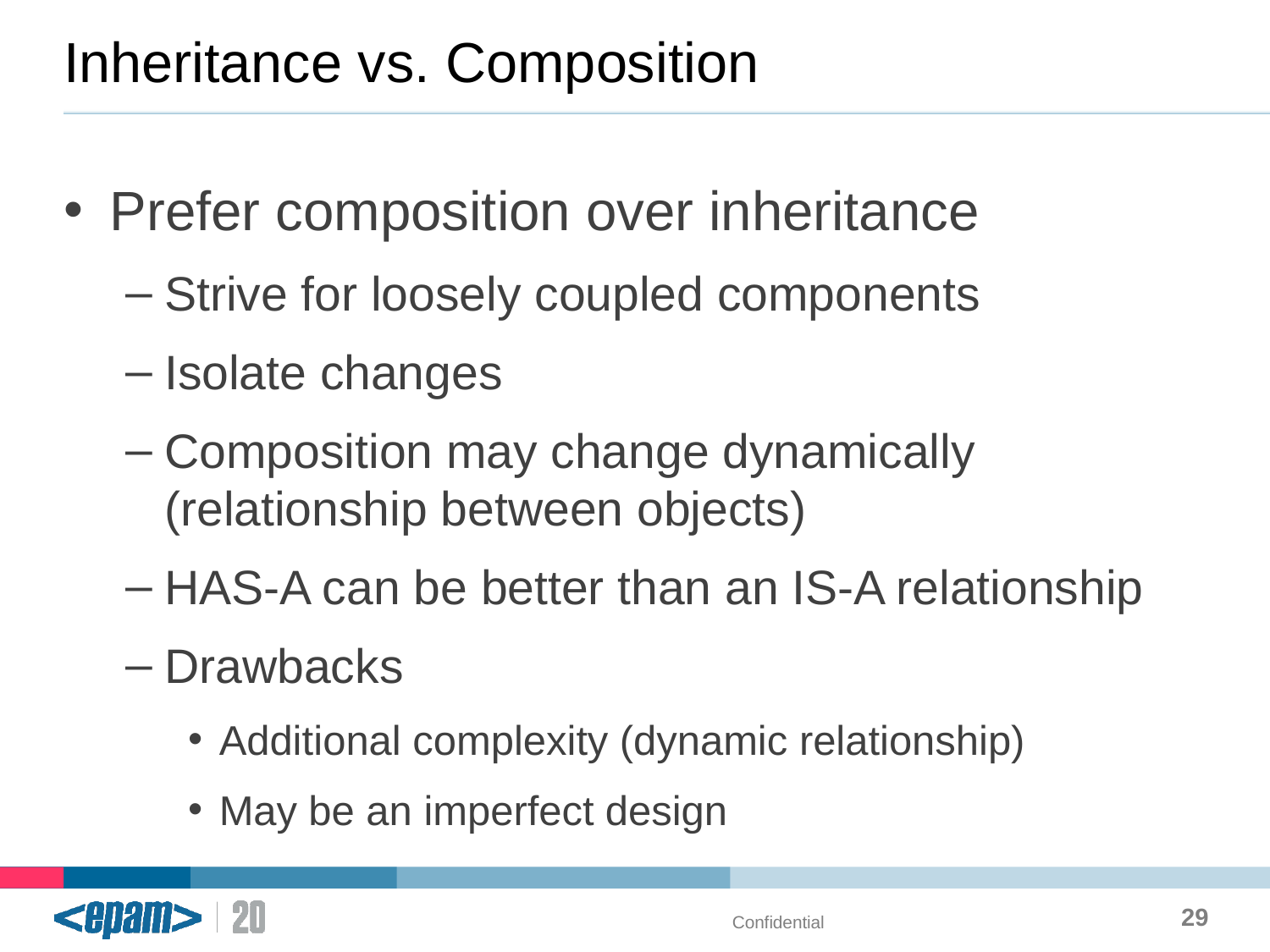

# Inheritance vs. Composition
Prefer composition over inheritance
Strive for loosely coupled components
Isolate changes
Composition may change dynamically (relationship between objects)
HAS-A can be better than an IS-A relationship
Drawbacks
Additional complexity (dynamic relationship)
May be an imperfect design

29
Confidential